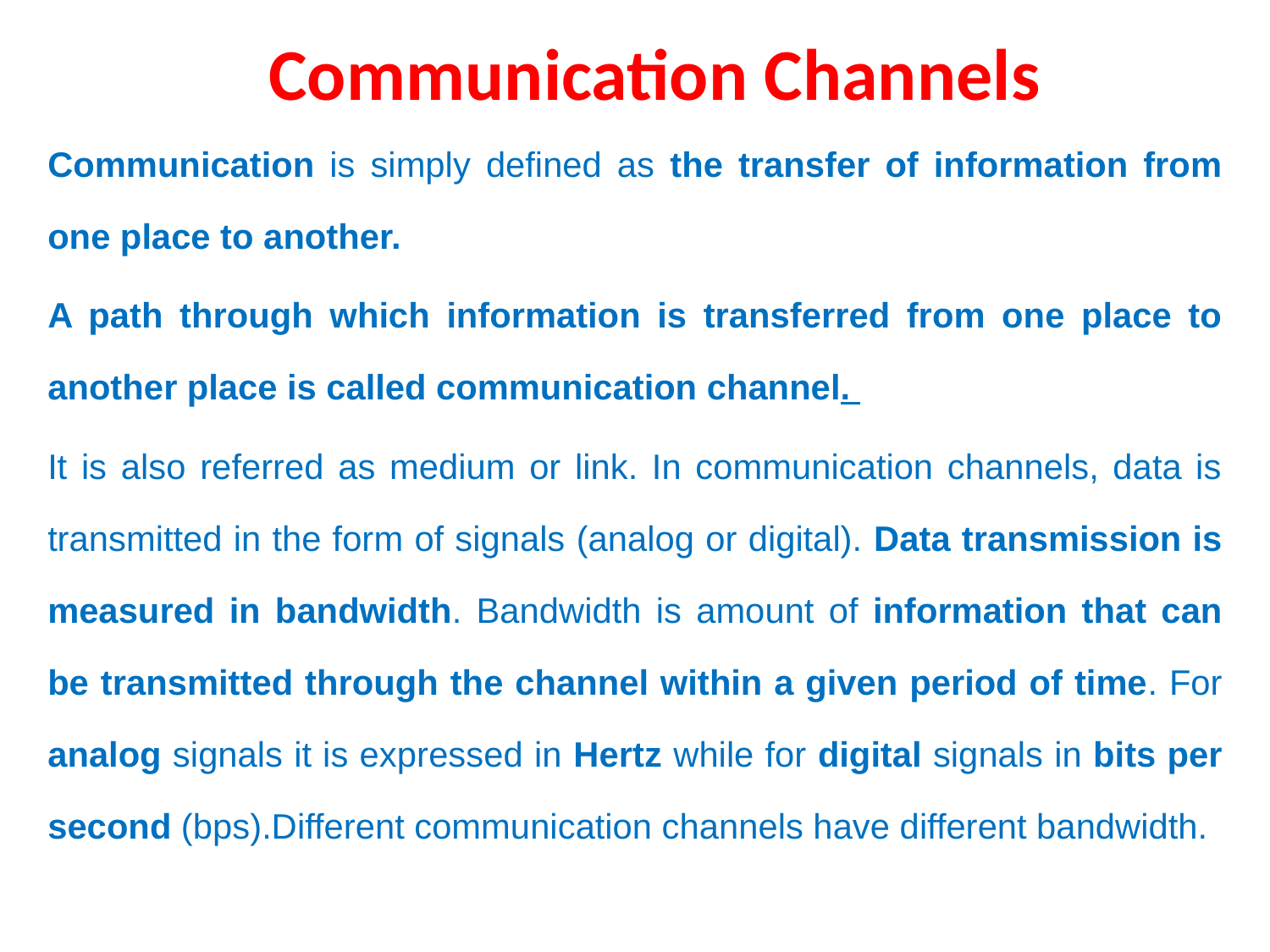

# Communication Channels
Communication is simply defined as the transfer of information from one place to another.
A path through which information is transferred from one place to another place is called communication channel.
It is also referred as medium or link. In communication channels, data is transmitted in the form of signals (analog or digital). Data transmission is measured in bandwidth. Bandwidth is amount of information that can be transmitted through the channel within a given period of time. For analog signals it is expressed in Hertz while for digital signals in bits per second (bps).Different communication channels have different bandwidth.